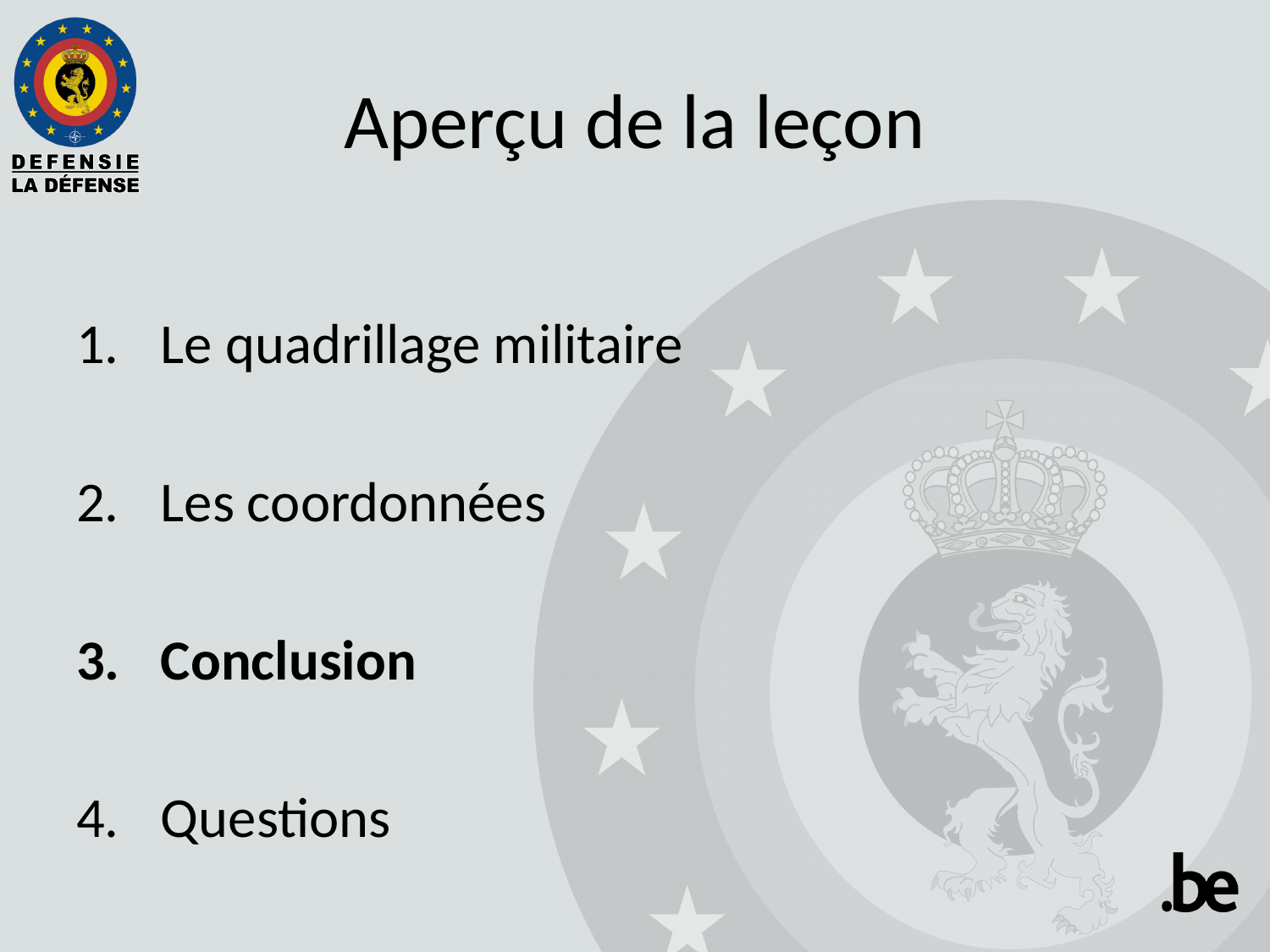

# Aperçu de la leçon

Le quadrillage militaire

Les coordonnées

Conclusion

Questions